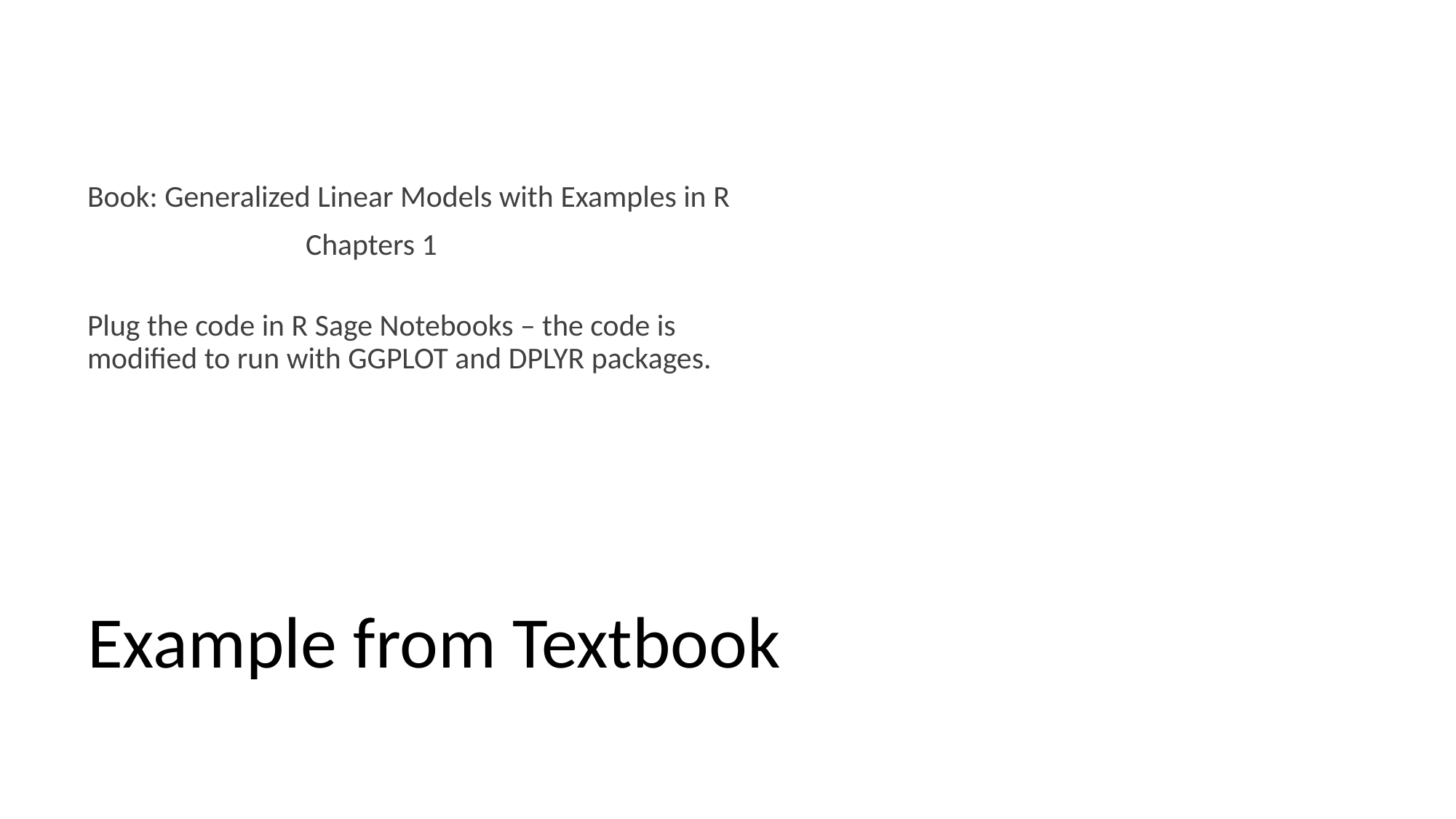

Book: Generalized Linear Models with Examples in R
		Chapters 1
Plug the code in R Sage Notebooks – the code is modified to run with GGPLOT and DPLYR packages.
# Example from Textbook